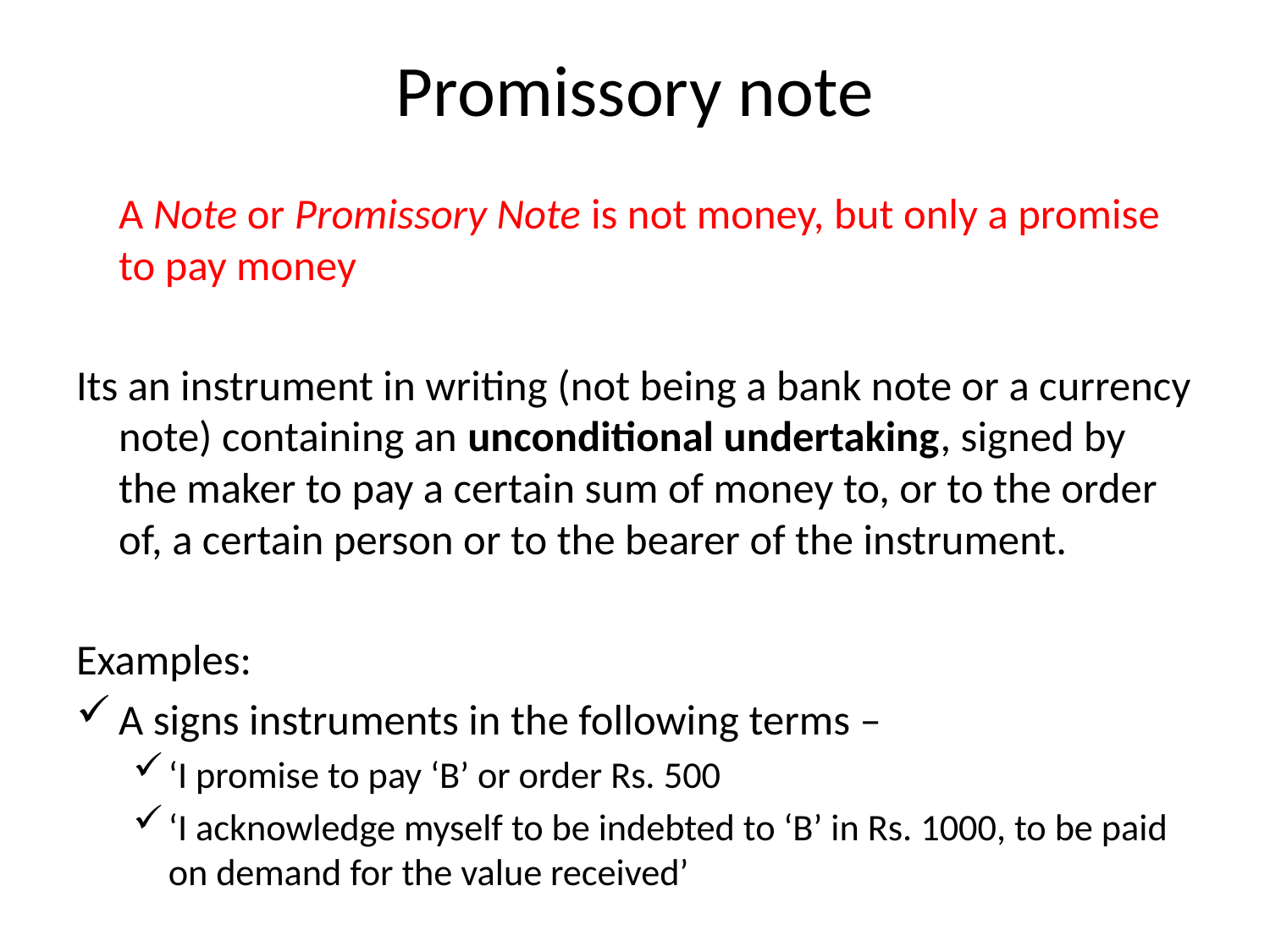

# Promissory note
	A Note or Promissory Note is not money, but only a promise to pay money

Its an instrument in writing (not being a bank note or a currency note) containing an unconditional undertaking, signed by the maker to pay a certain sum of money to, or to the order of, a certain person or to the bearer of the instrument.

Examples:
A signs instruments in the following terms –
‘I promise to pay ‘B’ or order Rs. 500
‘I acknowledge myself to be indebted to ‘B’ in Rs. 1000, to be paid on demand for the value received’